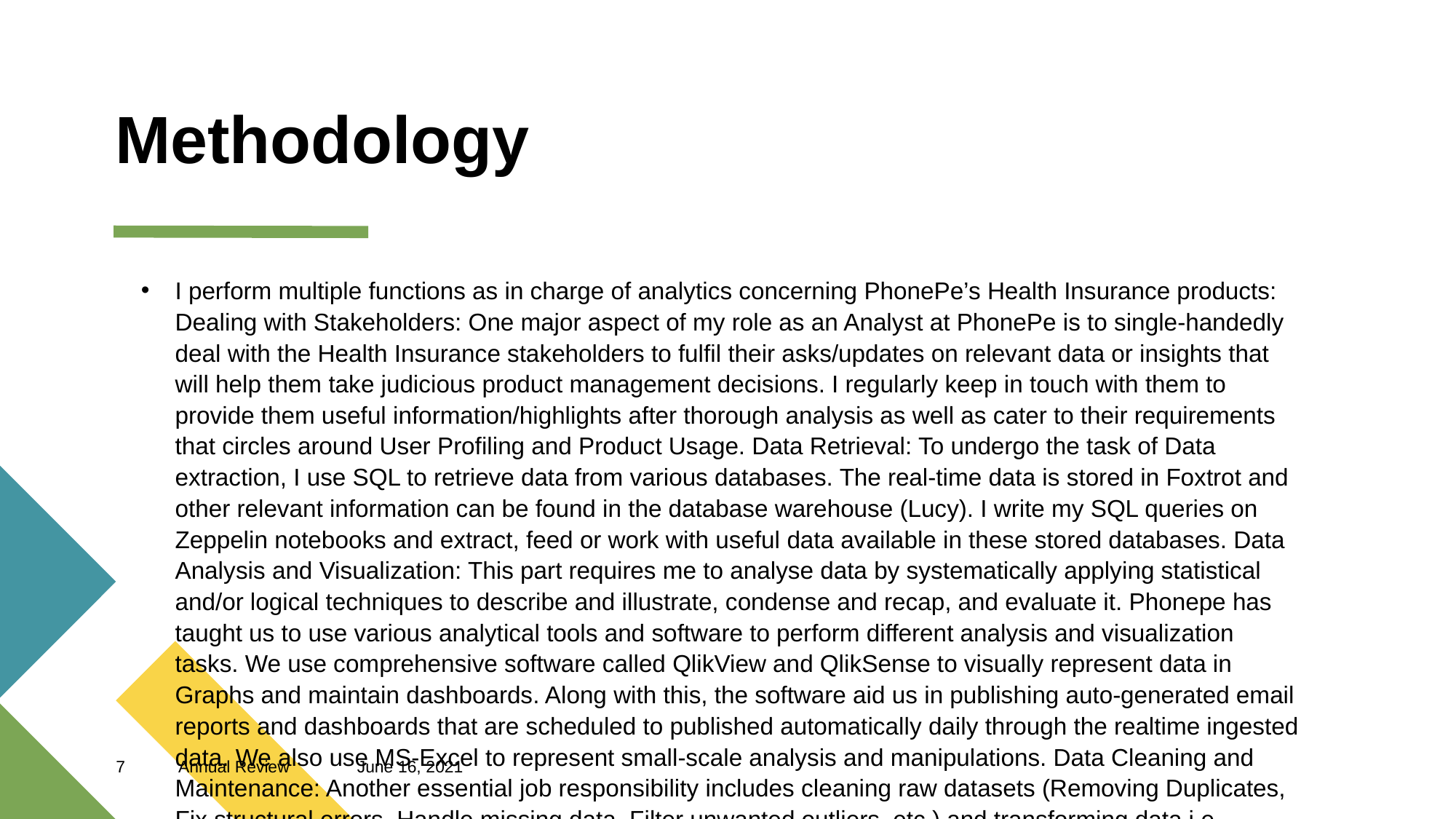

# Methodology
I perform multiple functions as in charge of analytics concerning PhonePe’s Health Insurance products: Dealing with Stakeholders: One major aspect of my role as an Analyst at PhonePe is to single-handedly deal with the Health Insurance stakeholders to fulfil their asks/updates on relevant data or insights that will help them take judicious product management decisions. I regularly keep in touch with them to provide them useful information/highlights after thorough analysis as well as cater to their requirements that circles around User Profiling and Product Usage. Data Retrieval: To undergo the task of Data extraction, I use SQL to retrieve data from various databases. The real-time data is stored in Foxtrot and other relevant information can be found in the database warehouse (Lucy). I write my SQL queries on Zeppelin notebooks and extract, feed or work with useful data available in these stored databases. Data Analysis and Visualization: This part requires me to analyse data by systematically applying statistical and/or logical techniques to describe and illustrate, condense and recap, and evaluate it. Phonepe has taught us to use various analytical tools and software to perform different analysis and visualization tasks. We use comprehensive software called QlikView and QlikSense to visually represent data in Graphs and maintain dashboards. Along with this, the software aid us in publishing auto-generated email reports and dashboards that are scheduled to published automatically daily through the realtime ingested data. We also use MS-Excel to represent small-scale analysis and manipulations. Data Cleaning and Maintenance: Another essential job responsibility includes cleaning raw datasets (Removing Duplicates, Fix structural errors, Handle missing data, Filter unwanted outliers, etc.) and transforming data i.e. converting data from one format or structure into another. Along with this, I make sure all the necessary data is ingested in Lucy and coordinate with the IT team to understand the data stored to fulfil the necessary tasks analysis.
7
Annual Review
June 16, 2021